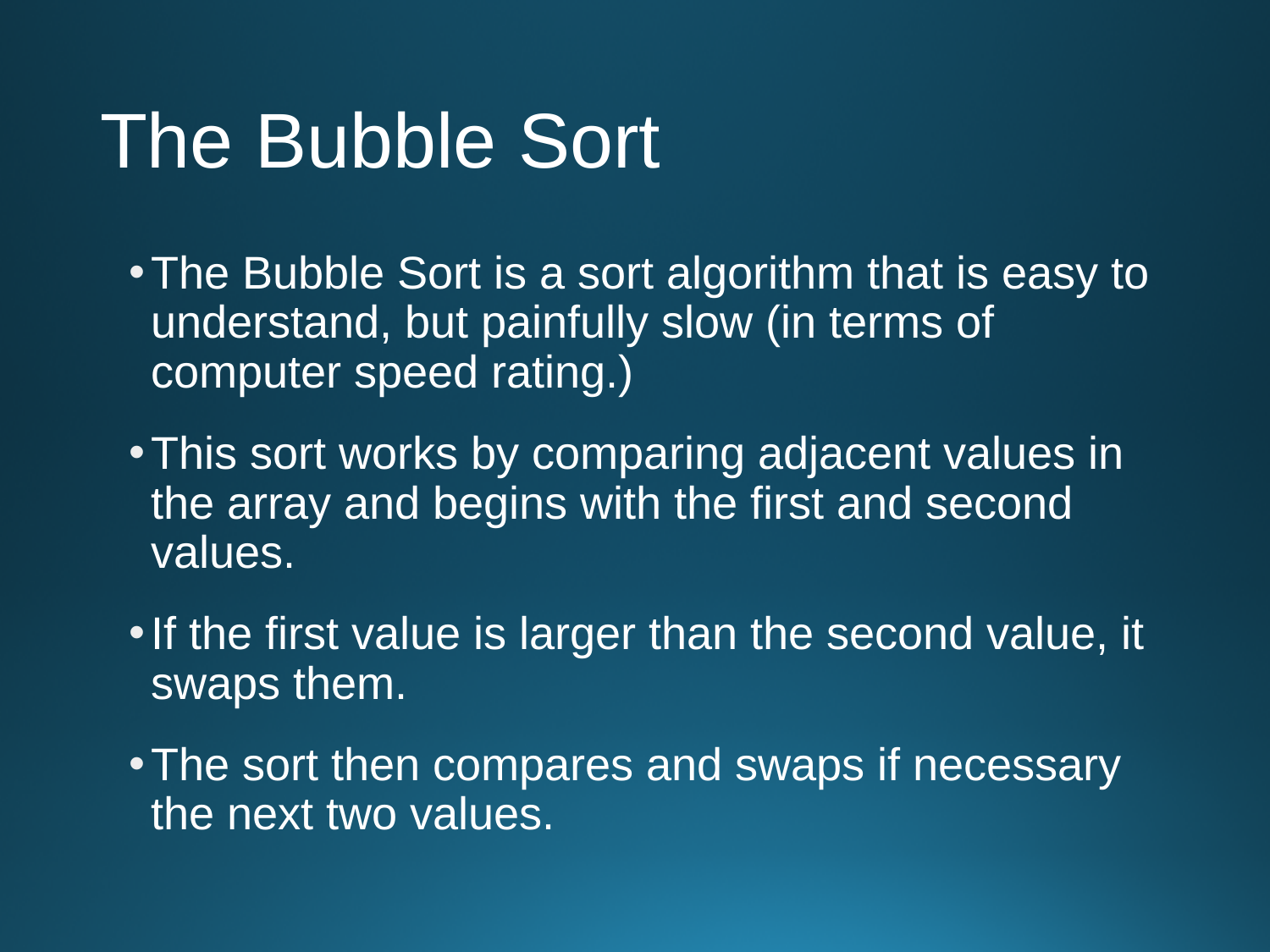

# The Bubble Sort
The Bubble Sort is a sort algorithm that is easy to understand, but painfully slow (in terms of computer speed rating.)
This sort works by comparing adjacent values in the array and begins with the first and second values.
If the first value is larger than the second value, it swaps them.
The sort then compares and swaps if necessary the next two values.